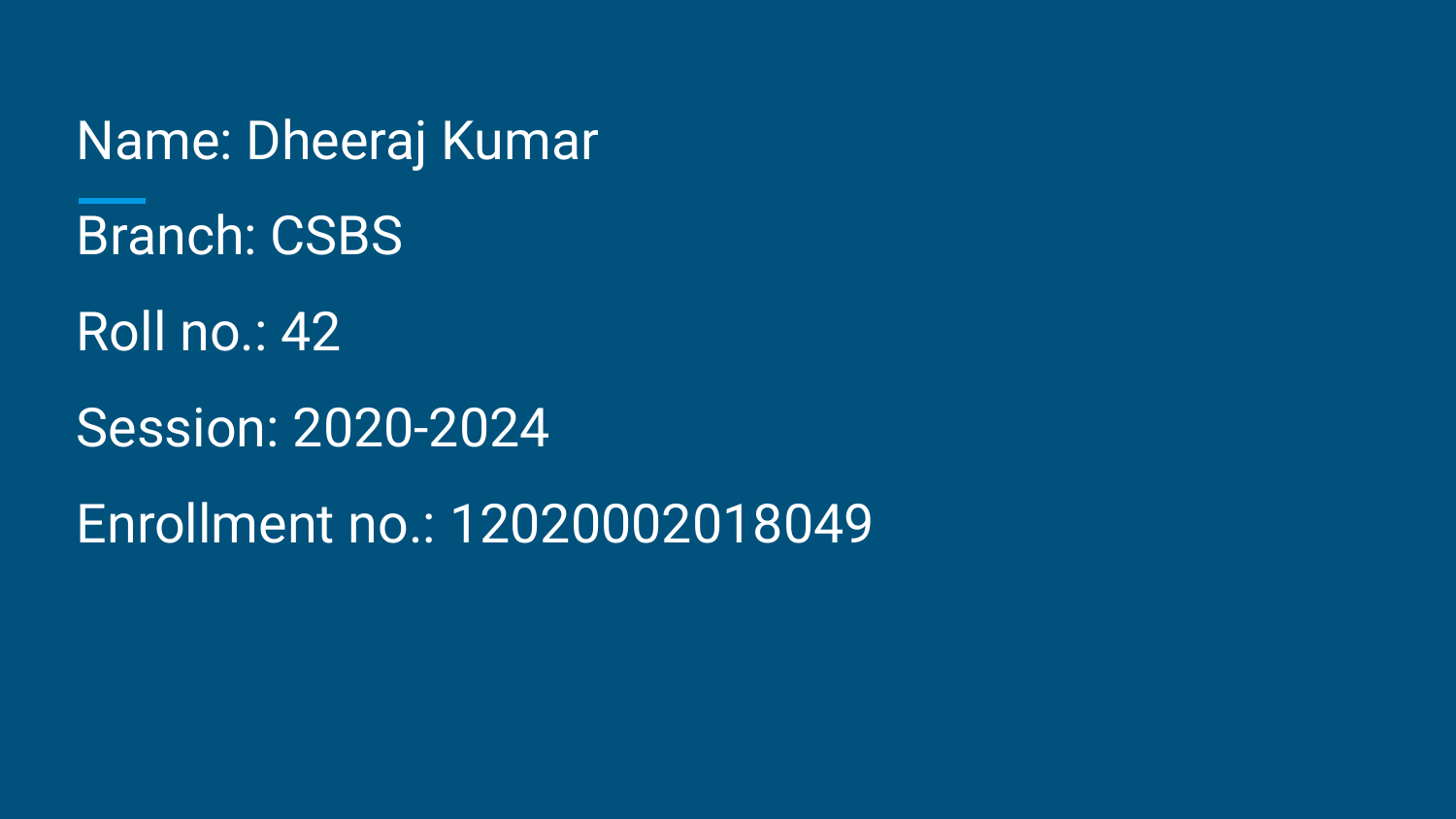

Name: Dheeraj Kumar
Branch: CSBS
Roll no.: 42
Session: 2020-2024
Enrollment no.: 12020002018049